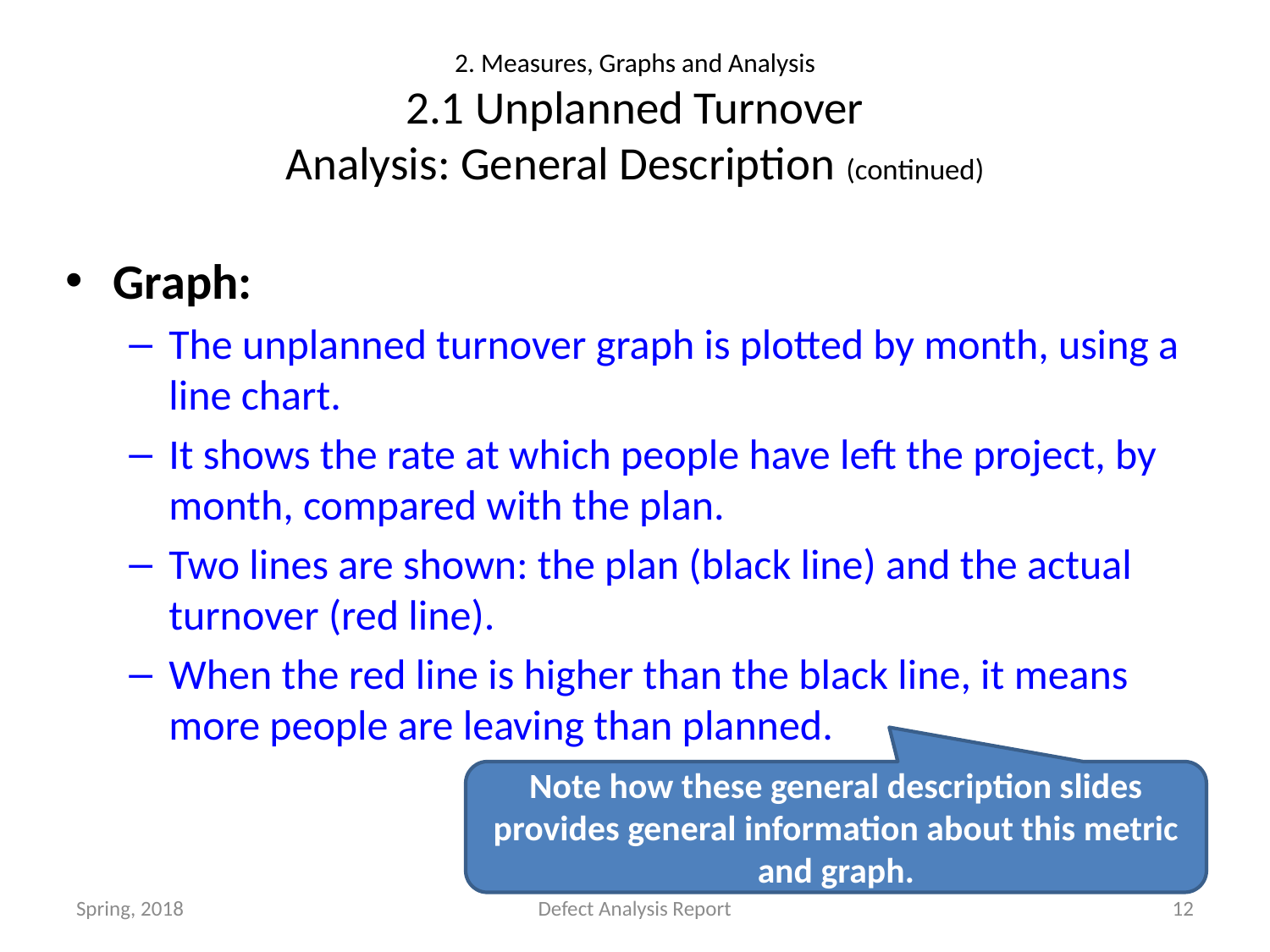

# 2. Measures, Graphs and Analysis 2.1 Unplanned Turnover Analysis: General Description (continued)
Graph:
The unplanned turnover graph is plotted by month, using a line chart.
It shows the rate at which people have left the project, by month, compared with the plan.
Two lines are shown: the plan (black line) and the actual turnover (red line).
When the red line is higher than the black line, it means more people are leaving than planned.
Note how these general description slides provides general information about this metric and graph.
Spring, 2018
Defect Analysis Report
12